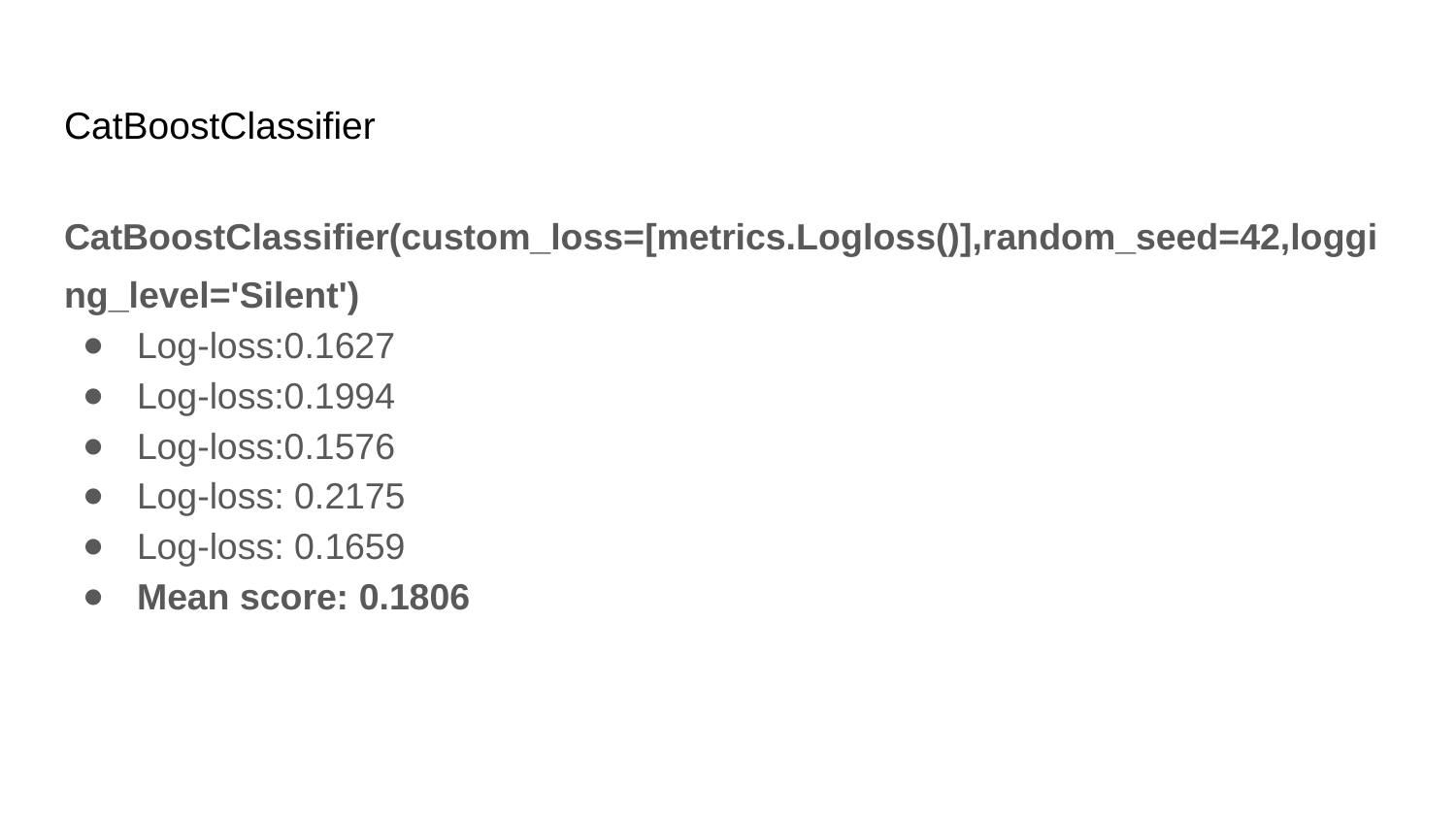

# CatBoostClassifier

CatBoostClassifier(custom_loss=[metrics.Logloss()],random_seed=42,logging_level='Silent')
Log-loss:0.1627
Log-loss:0.1994
Log-loss:0.1576
Log-loss: 0.2175
Log-loss: 0.1659
Mean score: 0.1806